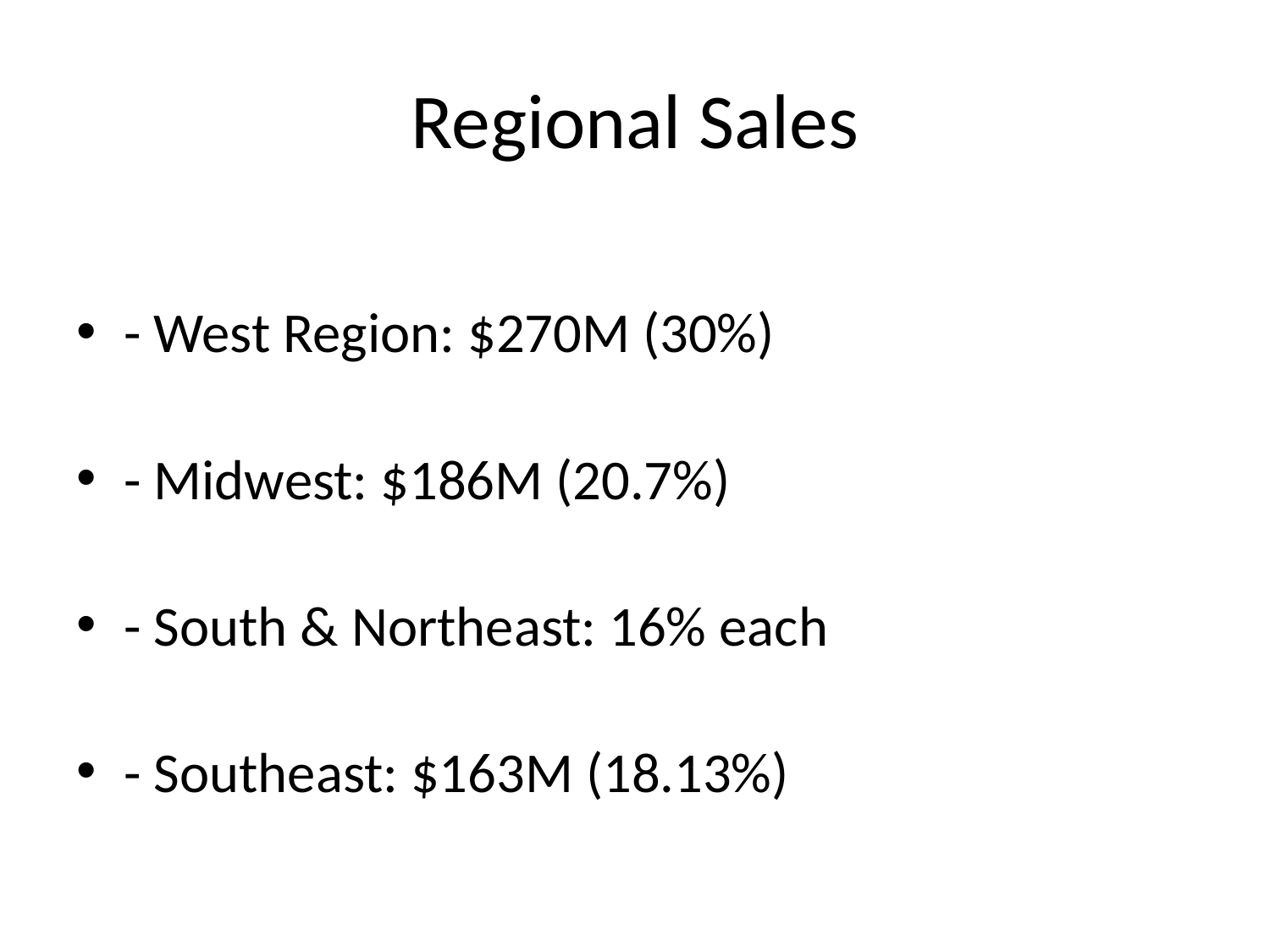

# Regional Sales
- West Region: $270M (30%)
- Midwest: $186M (20.7%)
- South & Northeast: 16% each
- Southeast: $163M (18.13%)